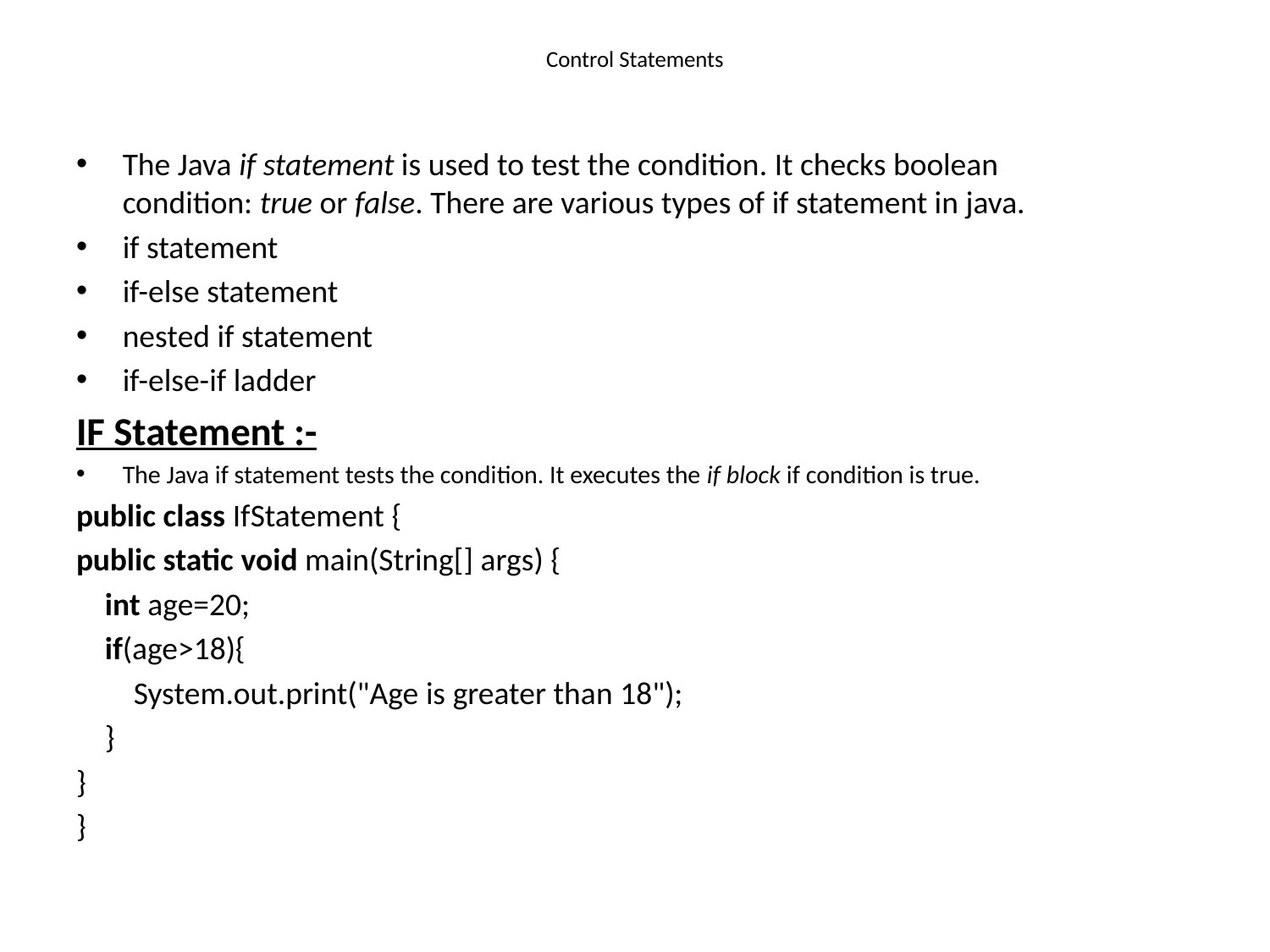

# Control Statements
The Java if statement is used to test the condition. It checks boolean condition: true or false. There are various types of if statement in java.
if statement
if-else statement
nested if statement
if-else-if ladder
IF Statement :-
The Java if statement tests the condition. It executes the if block if condition is true.
public class IfStatement {
public static void main(String[] args) {
    int age=20;
    if(age>18){
        System.out.print("Age is greater than 18");
    }
}
}